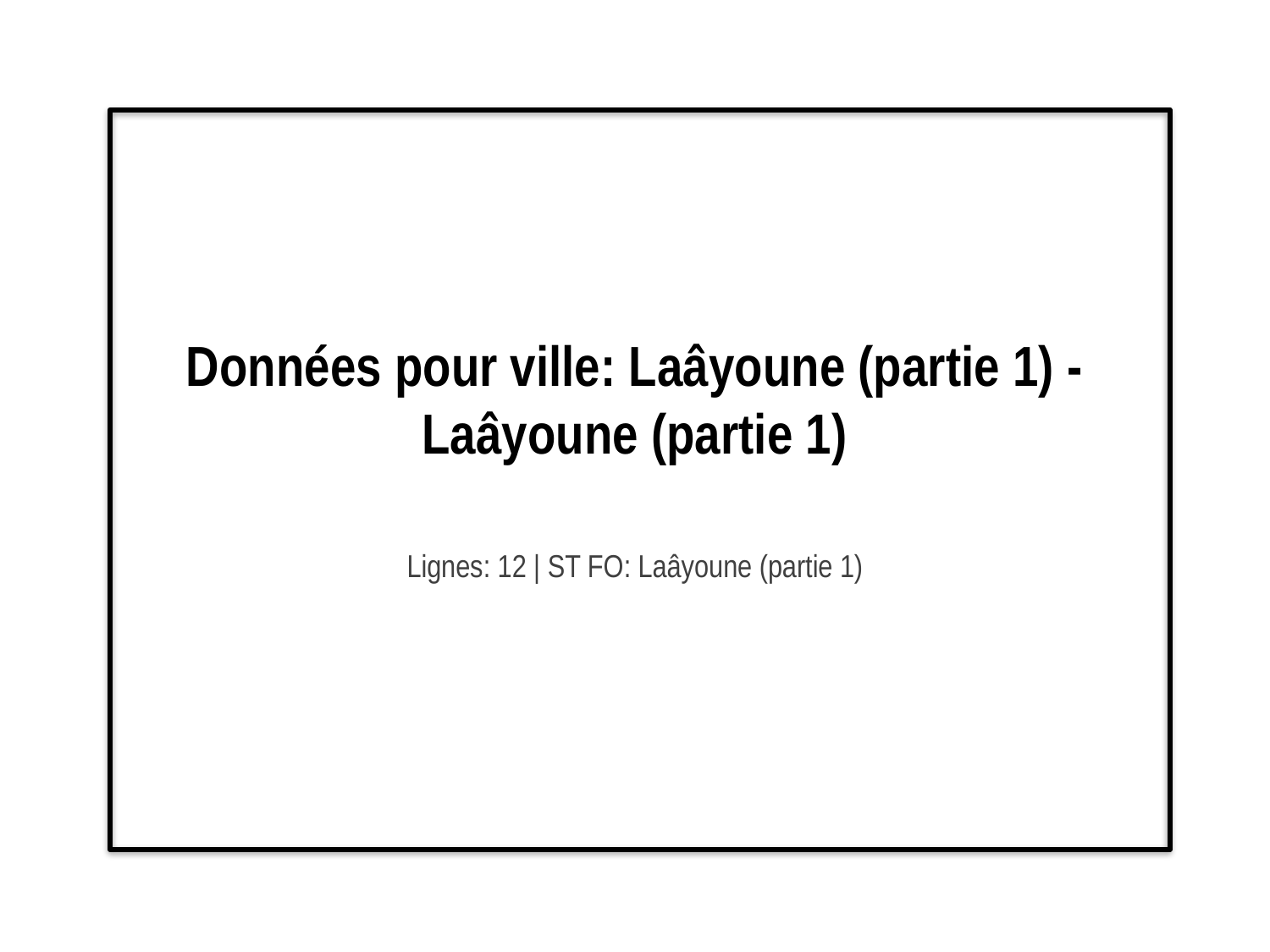

# Données pour ville: Laâyoune (partie 1) - Laâyoune (partie 1)
Lignes: 12 | ST FO: Laâyoune (partie 1)